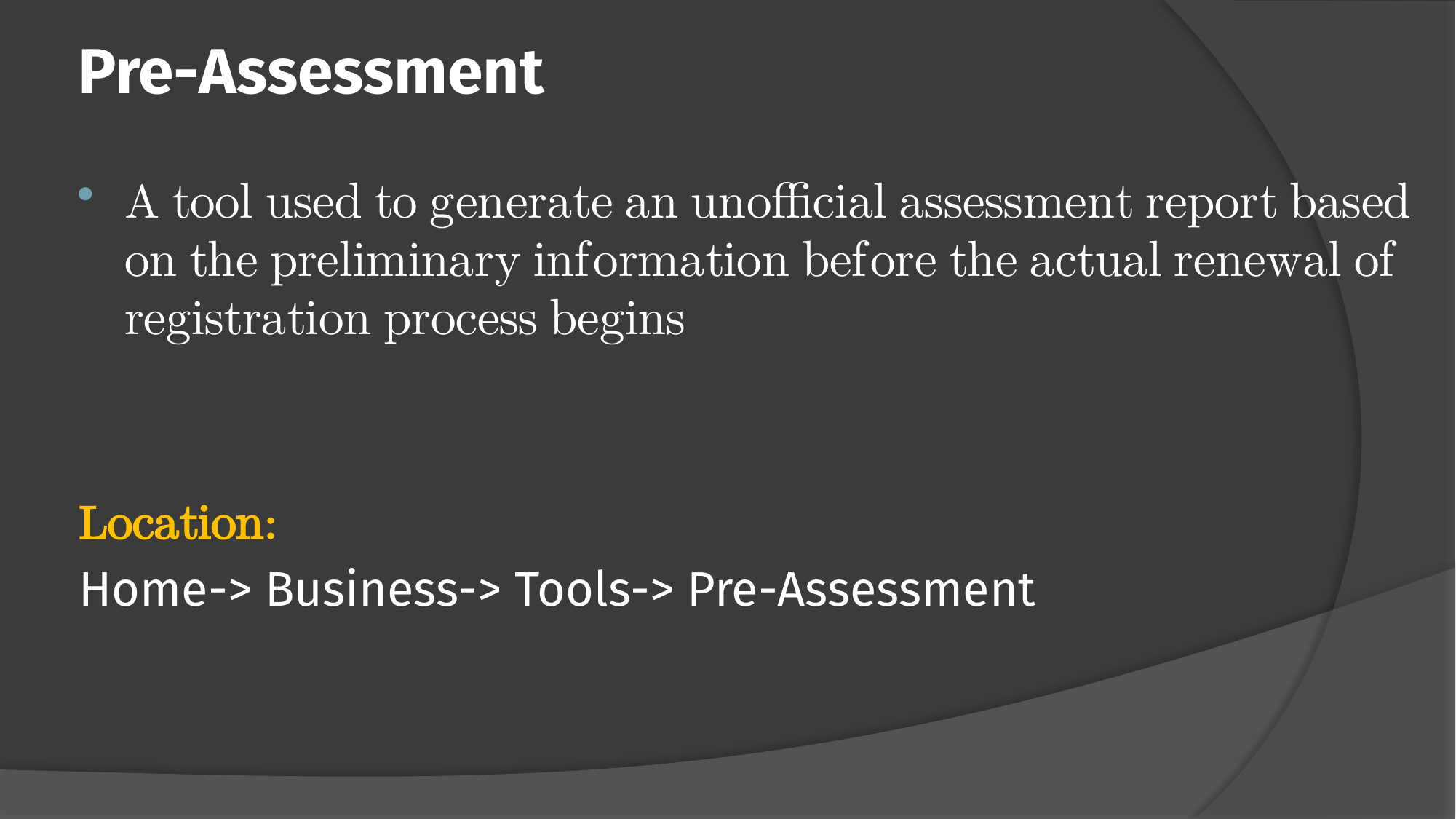

# Pre-Assessment
A tool used to generate an unofficial assessment report based on the preliminary information before the actual renewal of registration process begins

Location:
Home-> Business-> Tools-> Pre-Assessment